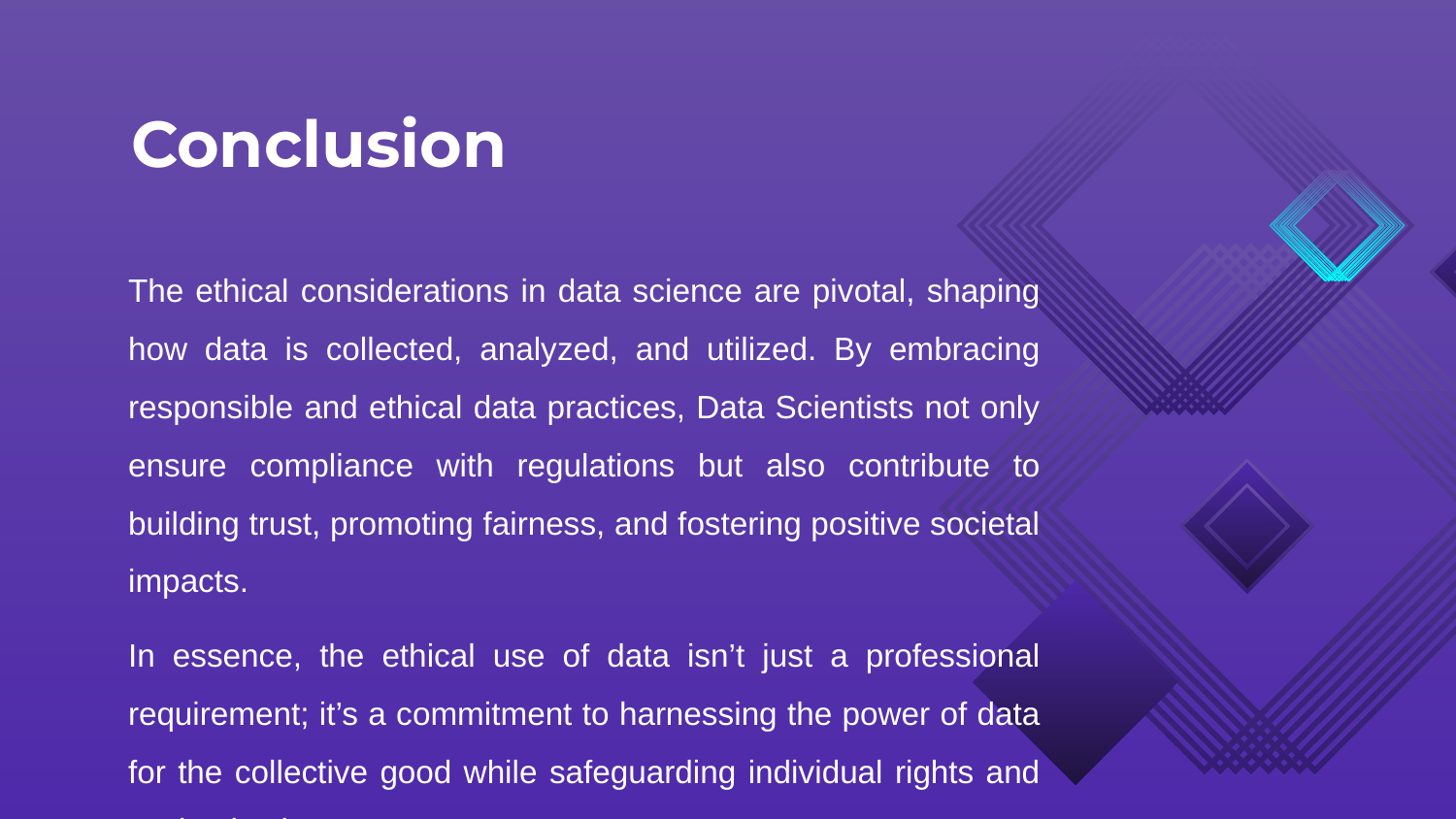

# Conclusion
The ethical considerations in data science are pivotal, shaping how data is collected, analyzed, and utilized. By embracing responsible and ethical data practices, Data Scientists not only ensure compliance with regulations but also contribute to building trust, promoting fairness, and fostering positive societal impacts.
In essence, the ethical use of data isn’t just a professional requirement; it’s a commitment to harnessing the power of data for the collective good while safeguarding individual rights and societal values.